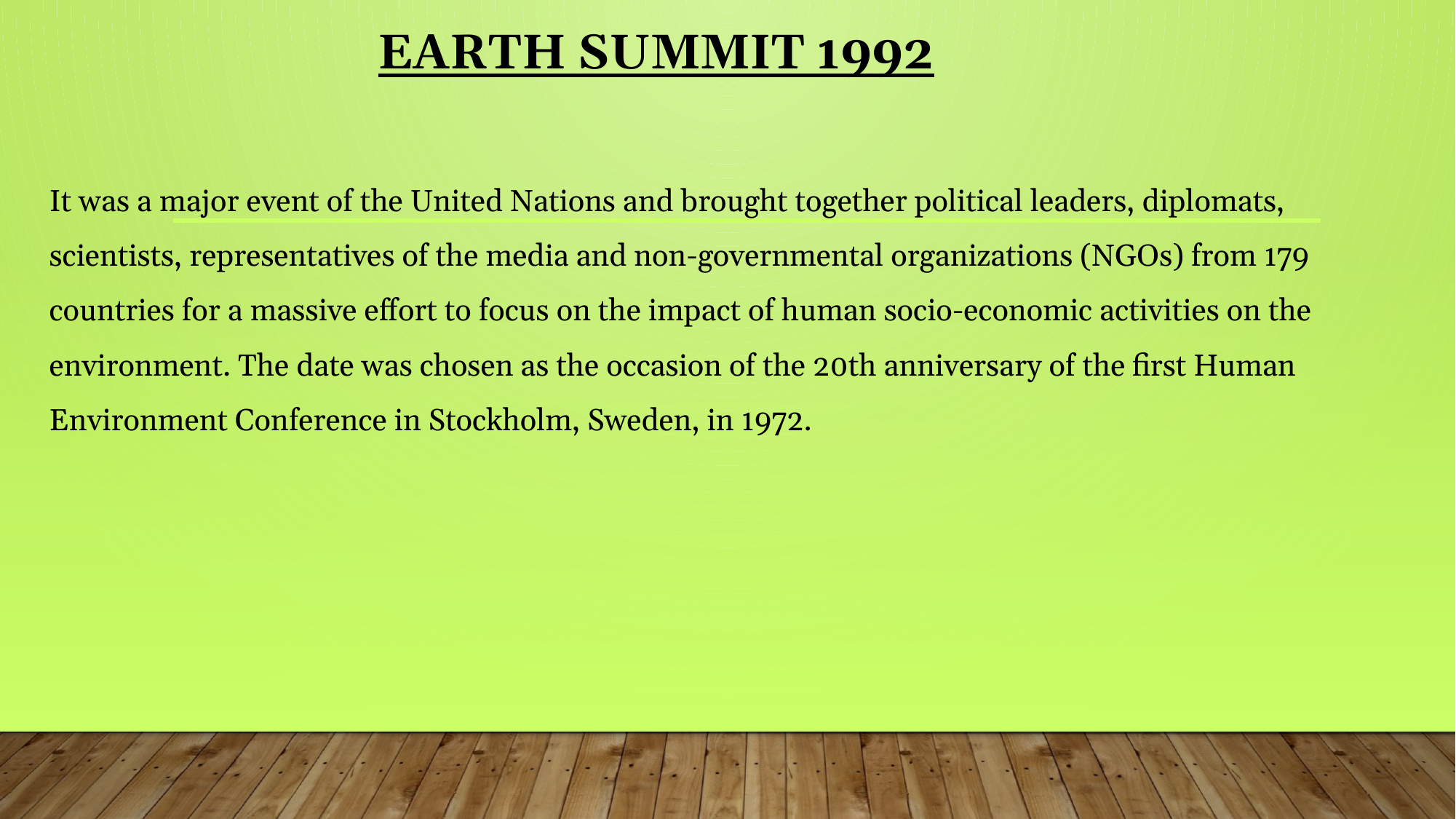

# Earth summit 1992
It was a major event of the United Nations and brought together political leaders, diplomats, scientists, representatives of the media and non-governmental organizations (NGOs) from 179 countries for a massive effort to focus on the impact of human socio-economic activities on the environment. The date was chosen as the occasion of the 20th anniversary of the first Human Environment Conference in Stockholm, Sweden, in 1972.